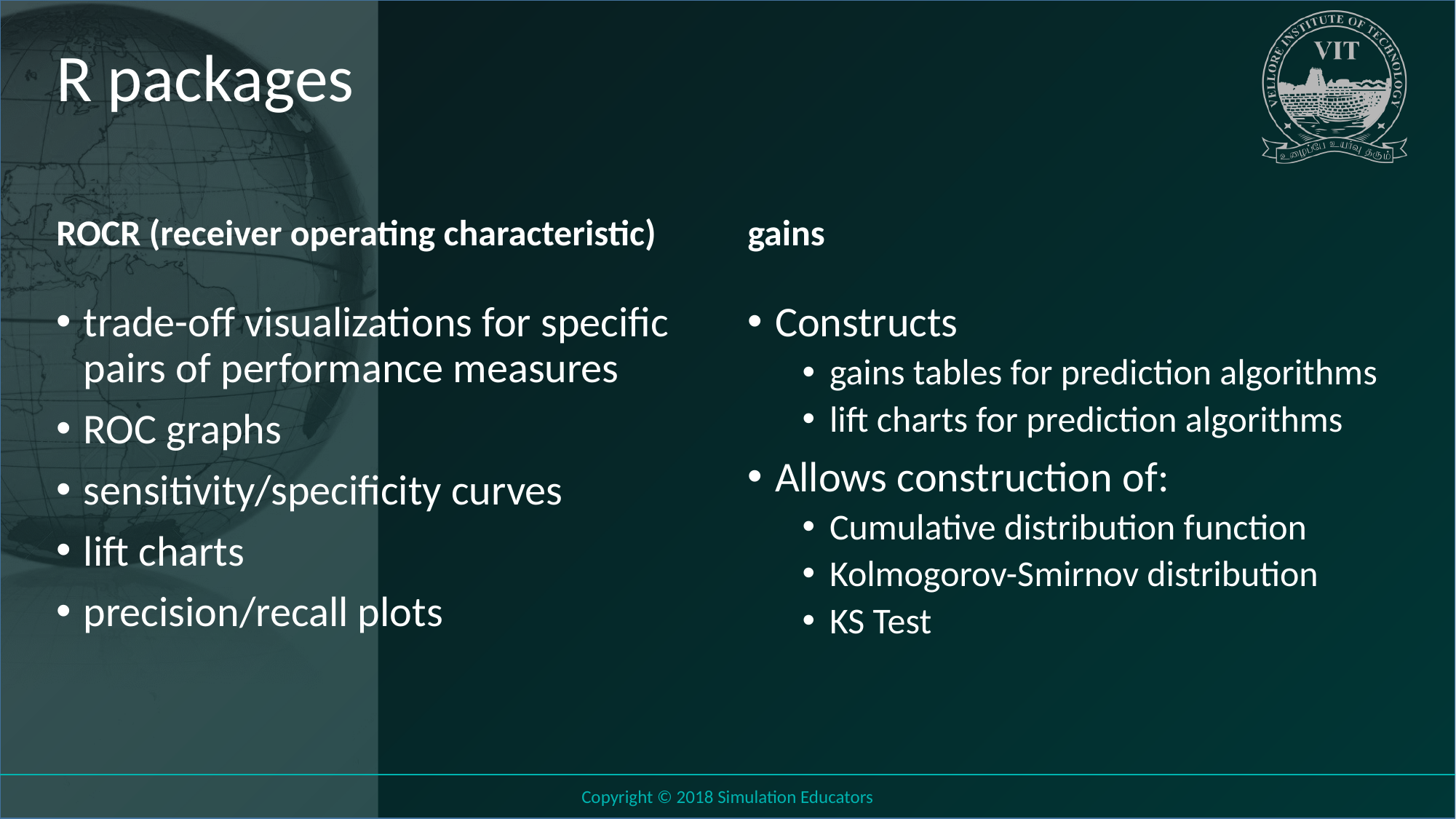

# R packages
ROCR (receiver operating characteristic)
gains
trade-off visualizations for specific pairs of performance measures
ROC graphs
sensitivity/specificity curves
lift charts
precision/recall plots
Constructs
gains tables for prediction algorithms
lift charts for prediction algorithms
Allows construction of:
Cumulative distribution function
Kolmogorov-Smirnov distribution
KS Test
Copyright © 2018 Simulation Educators